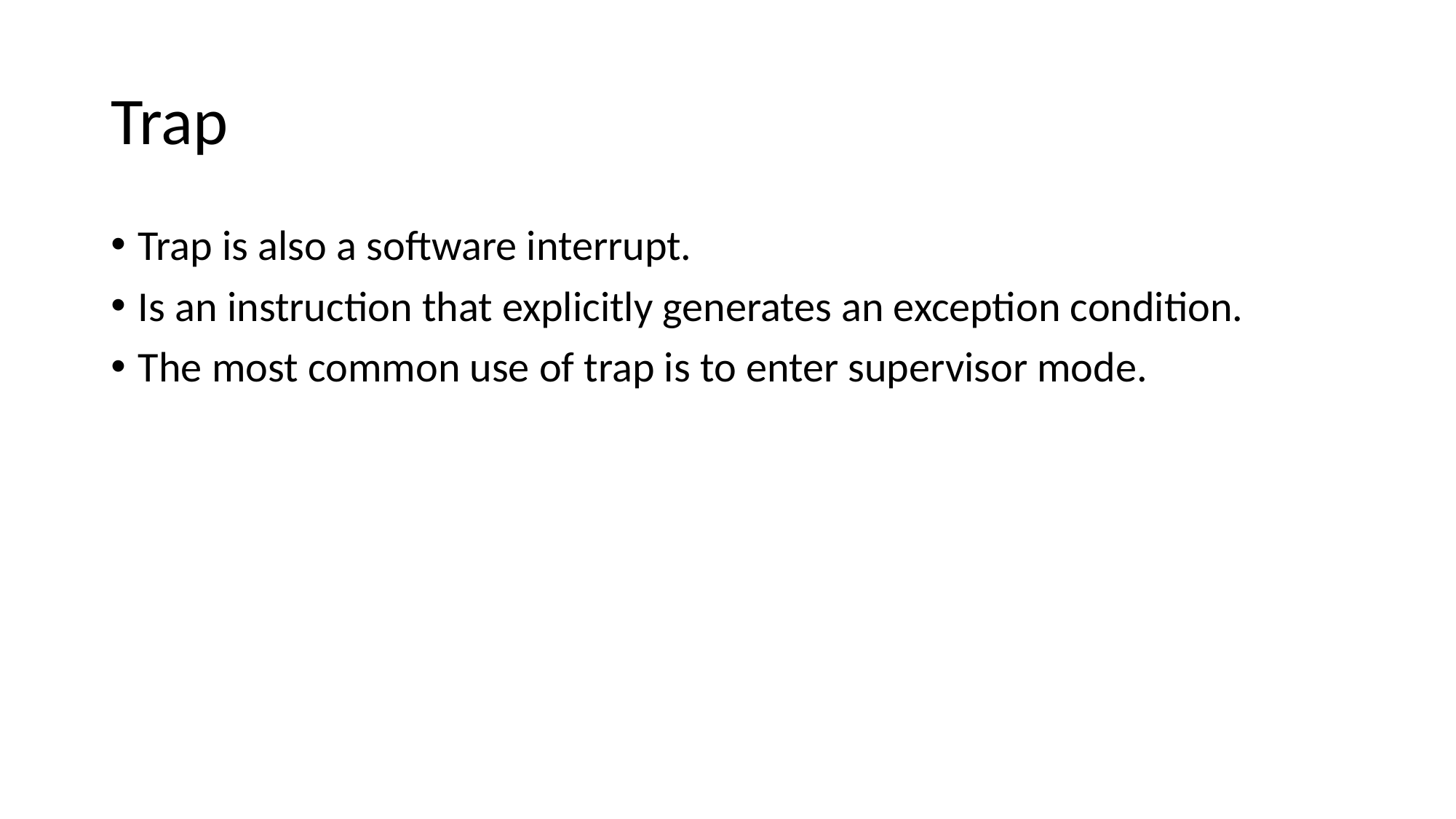

# Trap
Trap is also a software interrupt.
Is an instruction that explicitly generates an exception condition.
The most common use of trap is to enter supervisor mode.